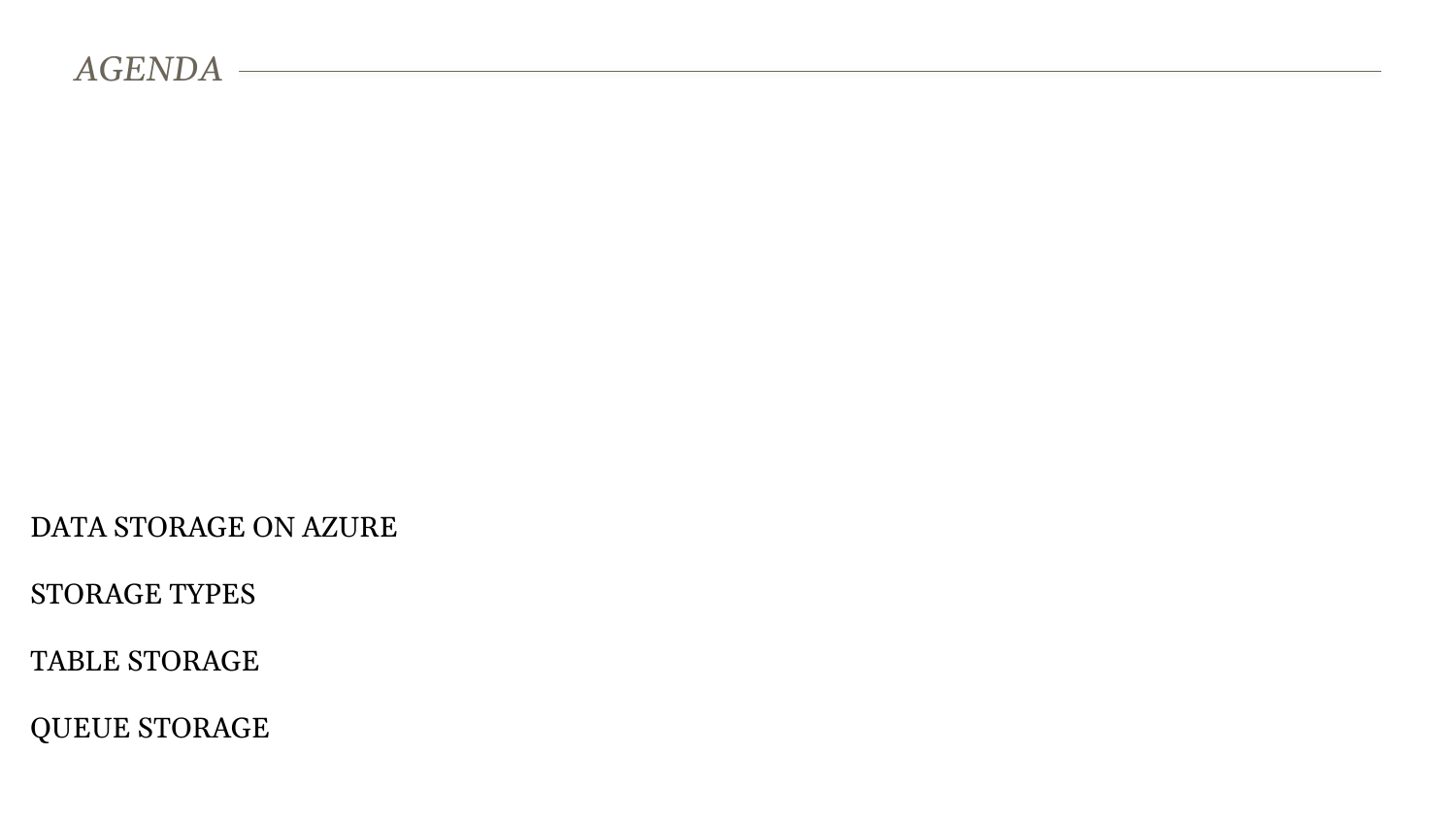

# AGENDA
Data storage on azure
Storage types
Table storage
Queue storage